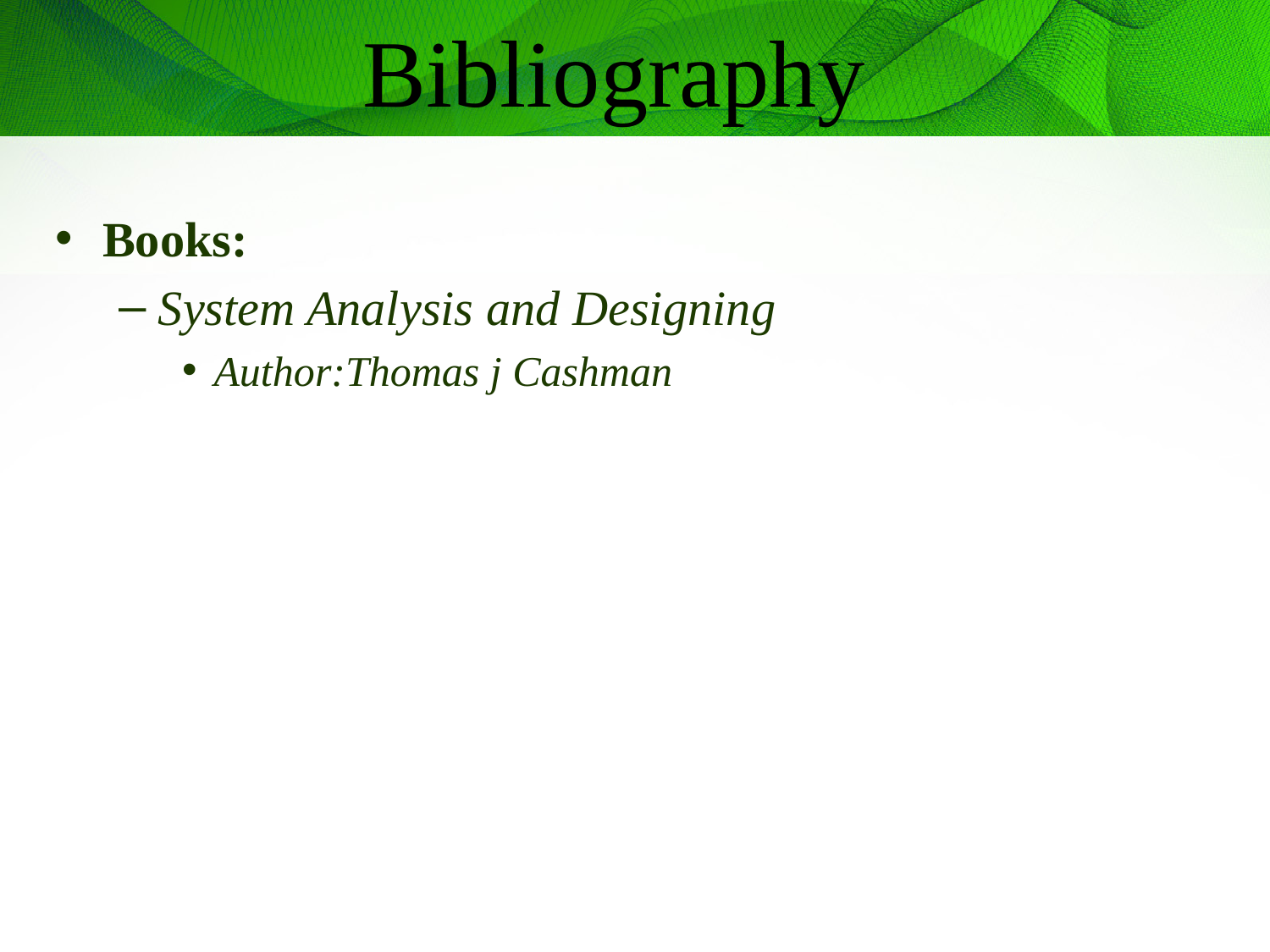

# Bibliography
Books:
System Analysis and Designing
Author:Thomas j Cashman